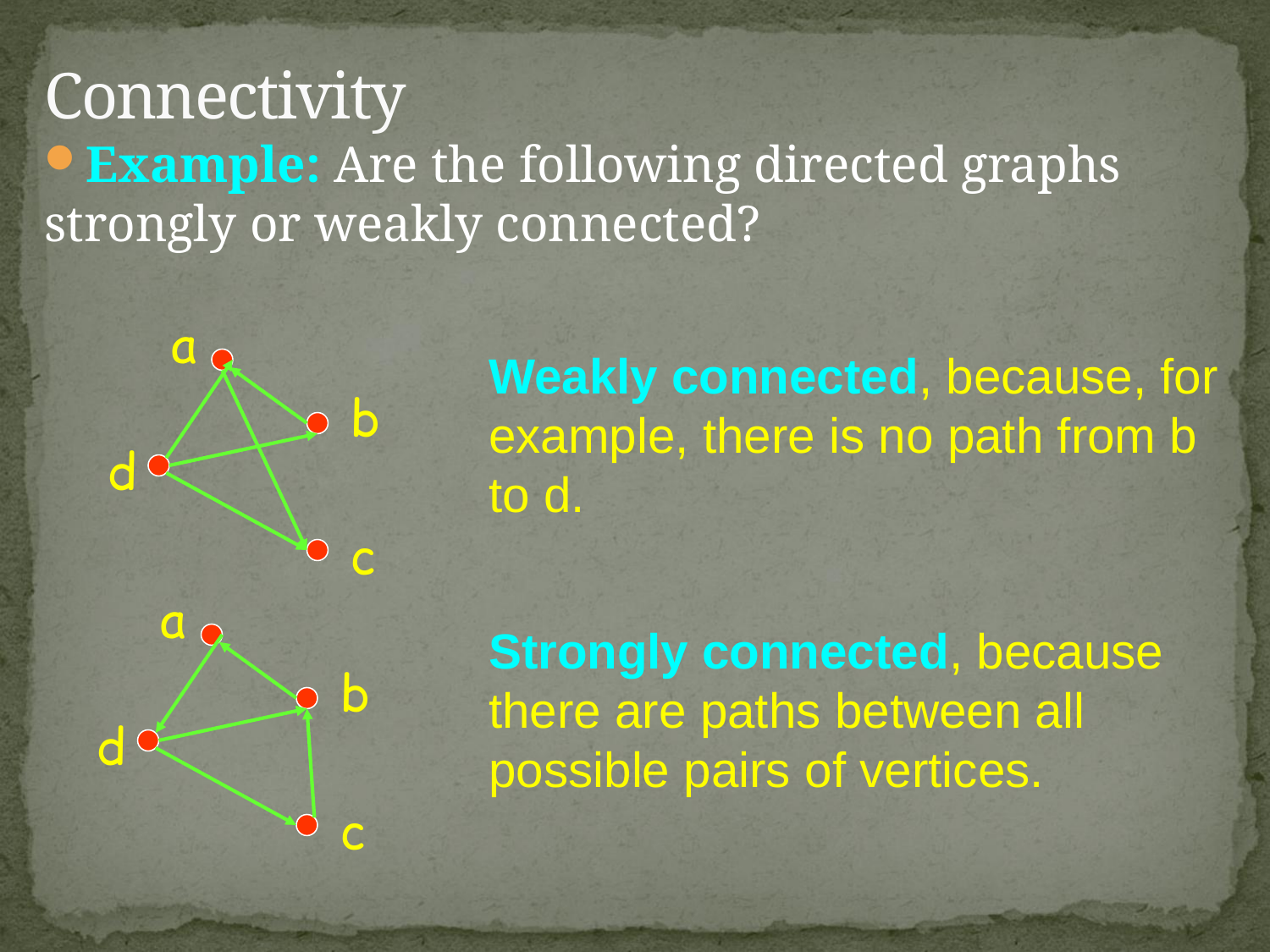

# Connectivity
Example: Are the following directed graphs strongly or weakly connected?
a

b

d

c

Weakly connected, because, for example, there is no path from b to d.
a

b

d

c

Strongly connected, because there are paths between all possible pairs of vertices.
64